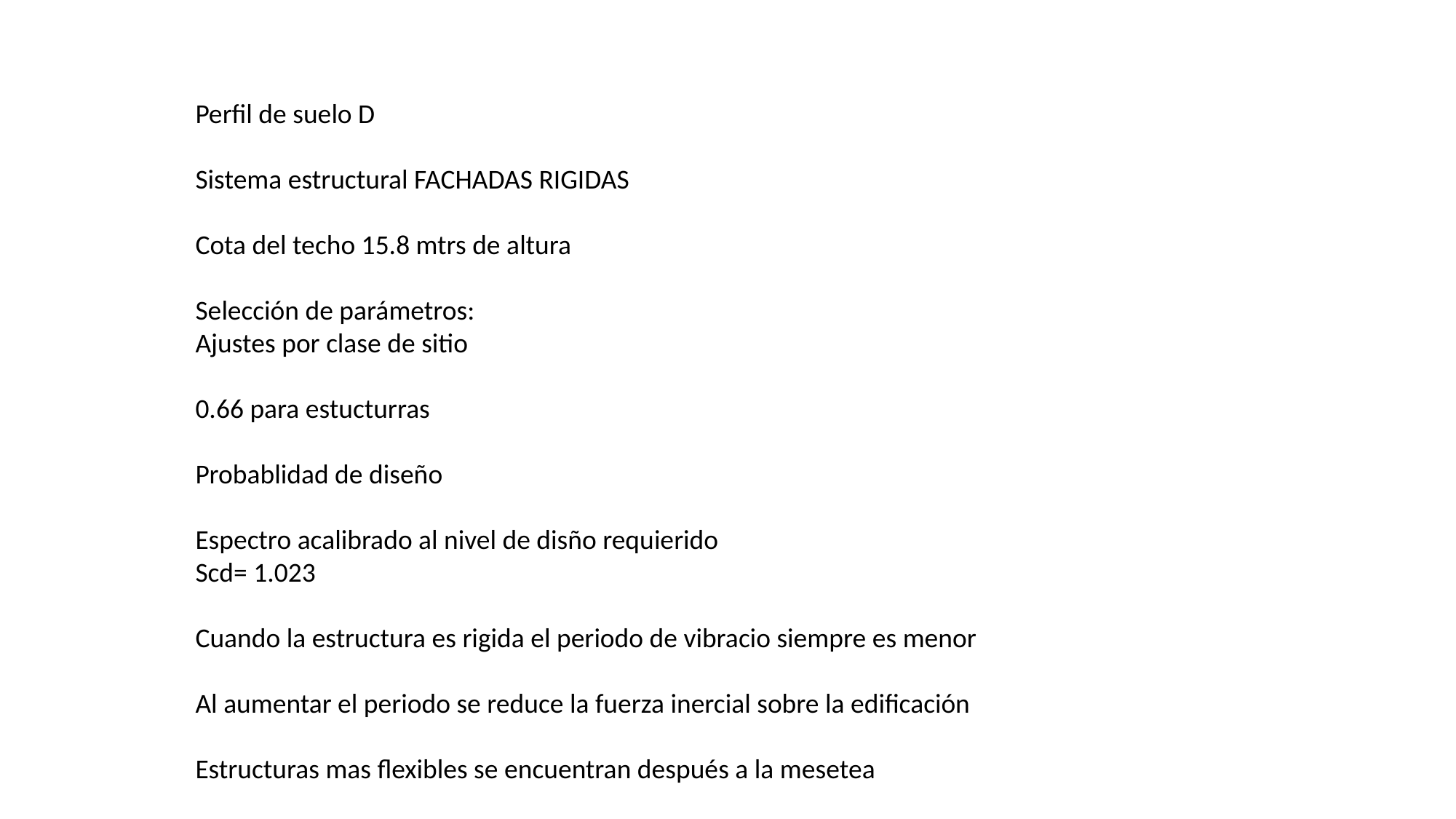

Perfil de suelo D

Sistema estructural FACHADAS RIGIDAS

Cota del techo 15.8 mtrs de altura

Selección de parámetros:
Ajustes por clase de sitio

0.66 para estucturras

Probablidad de diseño

Espectro acalibrado al nivel de disño requierido
Scd= 1.023

Cuando la estructura es rigida el periodo de vibracio siempre es menor

Al aumentar el periodo se reduce la fuerza inercial sobre la edificación

Estructuras mas flexibles se encuentran después a la mesetea

0